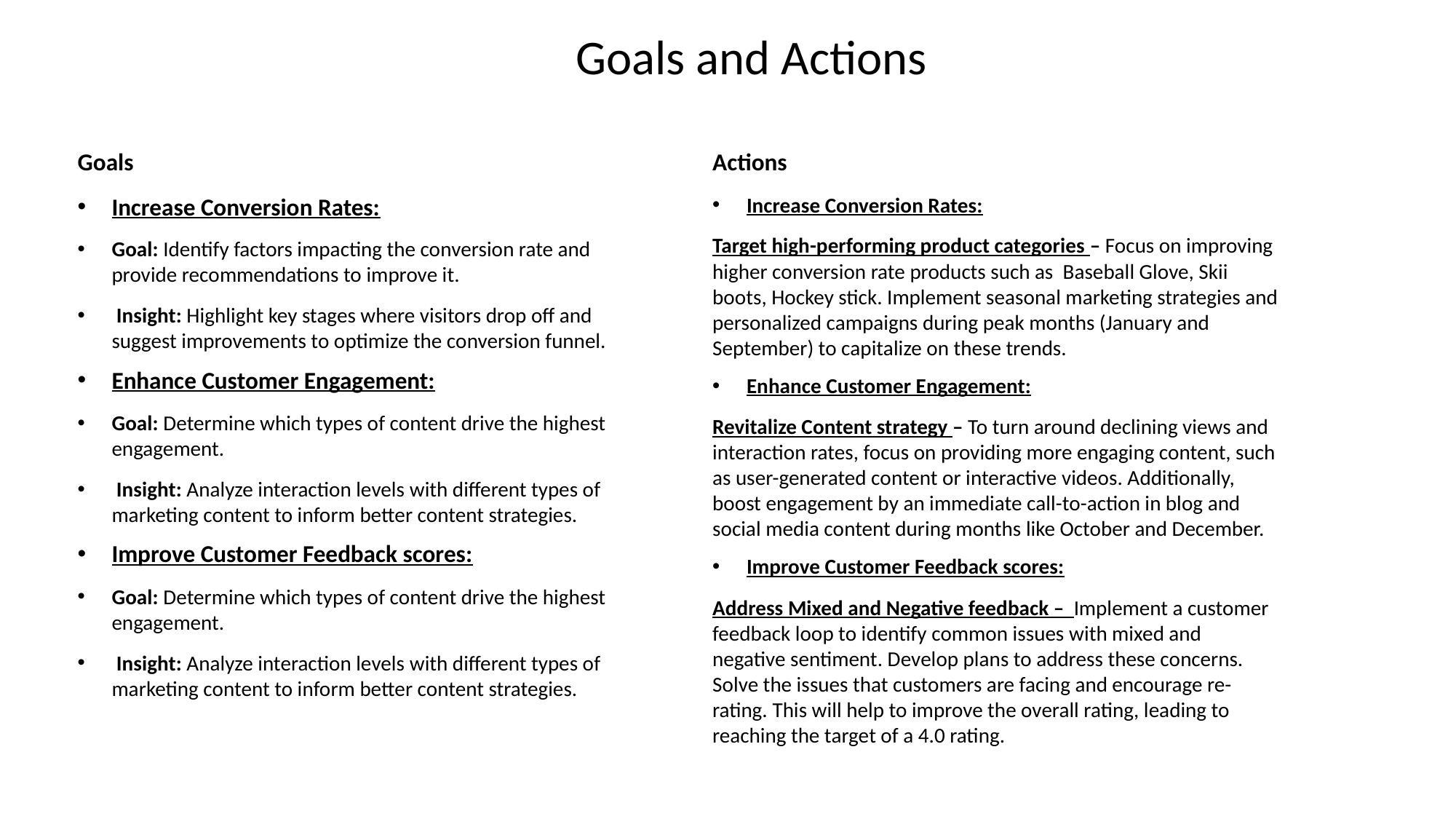

# Goals and Actions

Goals
Increase Conversion Rates:
Goal: Identify factors impacting the conversion rate and provide recommendations to improve it.
 Insight: Highlight key stages where visitors drop off and suggest improvements to optimize the conversion funnel.
Enhance Customer Engagement:
Goal: Determine which types of content drive the highest engagement.
 Insight: Analyze interaction levels with different types of marketing content to inform better content strategies.
Improve Customer Feedback scores:
Goal: Determine which types of content drive the highest engagement.
 Insight: Analyze interaction levels with different types of marketing content to inform better content strategies.

Actions
Increase Conversion Rates:
Target high-performing product categories – Focus on improving higher conversion rate products such as  Baseball Glove, Skii boots, Hockey stick. Implement seasonal marketing strategies and personalized campaigns during peak months (January and September) to capitalize on these trends.
Enhance Customer Engagement:
Revitalize Content strategy – To turn around declining views and interaction rates, focus on providing more engaging content, such as user-generated content or interactive videos. Additionally, boost engagement by an immediate call-to-action in blog and social media content during months like October and December.
Improve Customer Feedback scores:
Address Mixed and Negative feedback –  Implement a customer feedback loop to identify common issues with mixed and negative sentiment. Develop plans to address these concerns. Solve the issues that customers are facing and encourage re-rating. This will help to improve the overall rating, leading to reaching the target of a 4.0 rating.